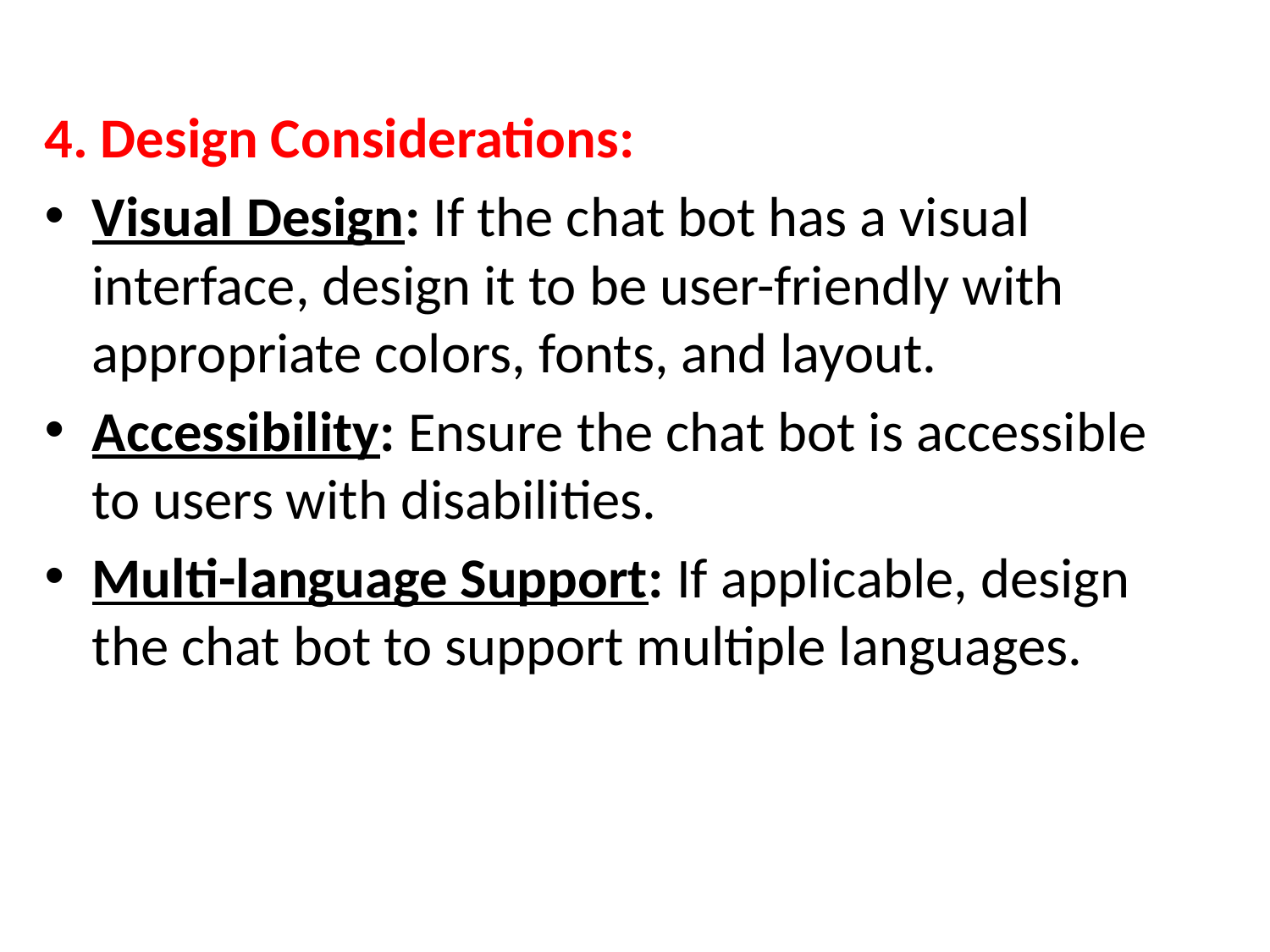

4. Design Considerations:
Visual Design: If the chat bot has a visual interface, design it to be user-friendly with appropriate colors, fonts, and layout.
Accessibility: Ensure the chat bot is accessible to users with disabilities.
Multi-language Support: If applicable, design the chat bot to support multiple languages.